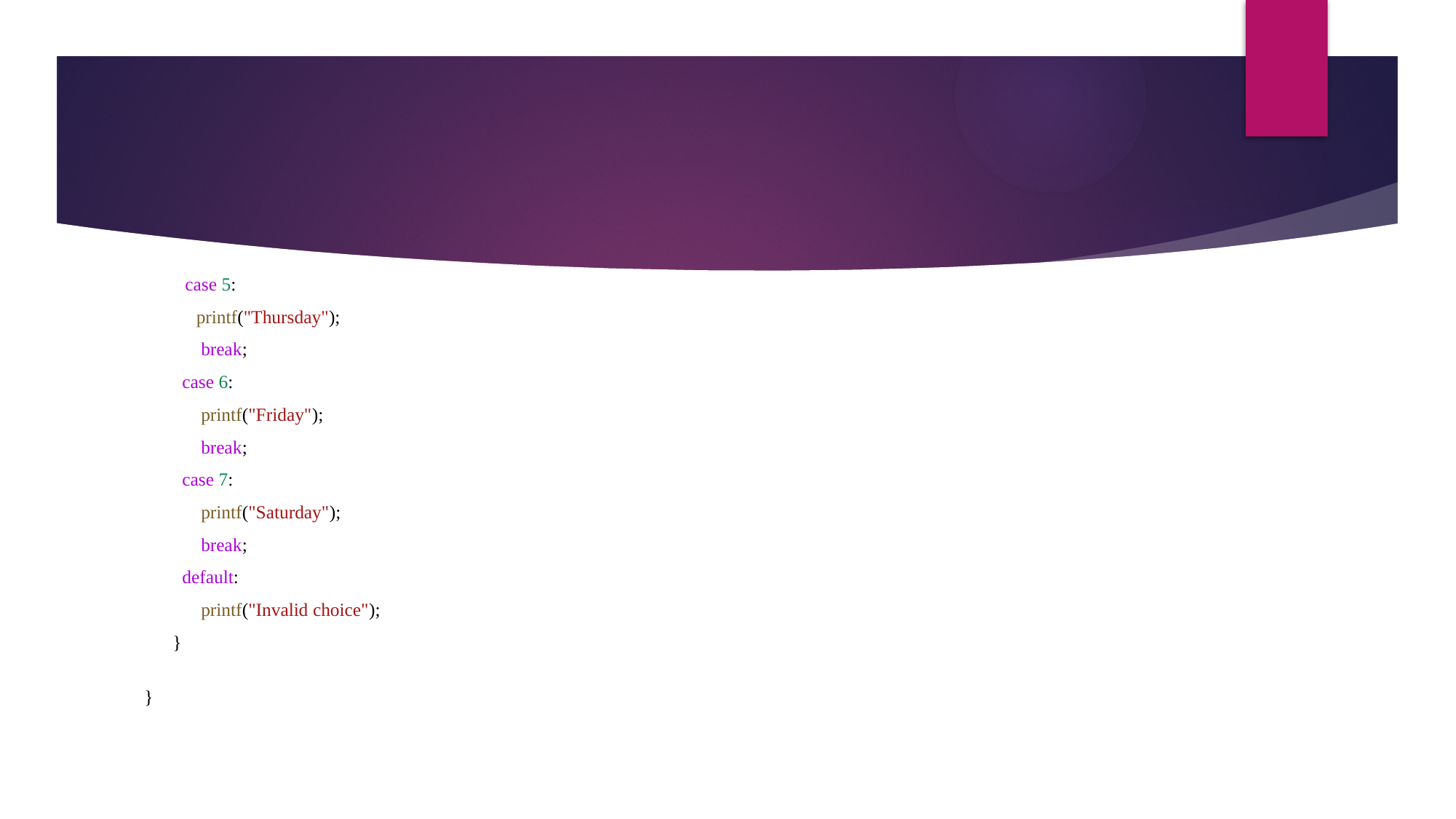

case 5:
           printf("Thursday");
            break;
        case 6:
            printf("Friday");
            break;
        case 7:
            printf("Saturday");
            break;
        default:
            printf("Invalid choice");
      }
}